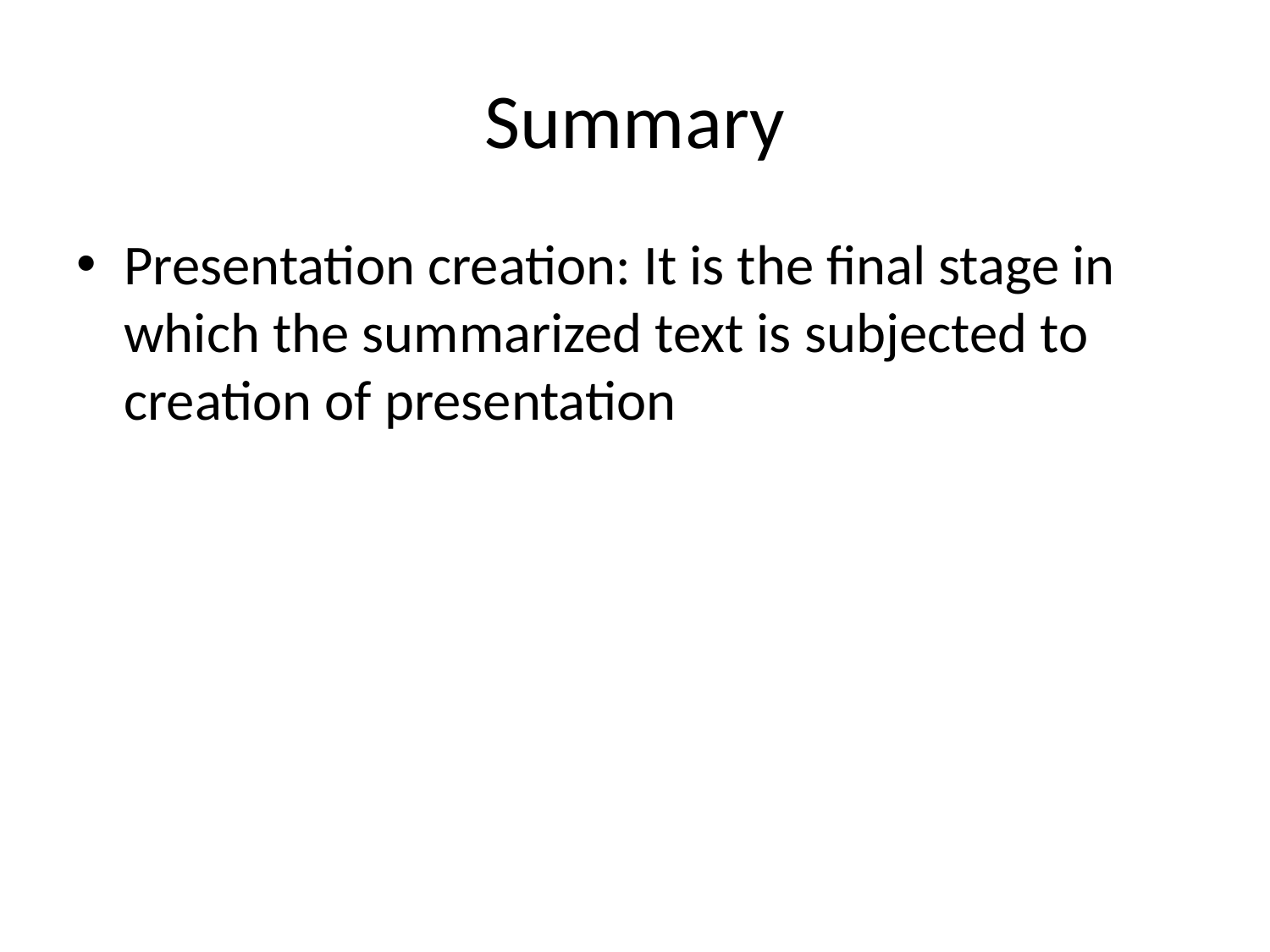

# Summary
Presentation creation: It is the final stage in which the summarized text is subjected to creation of presentation